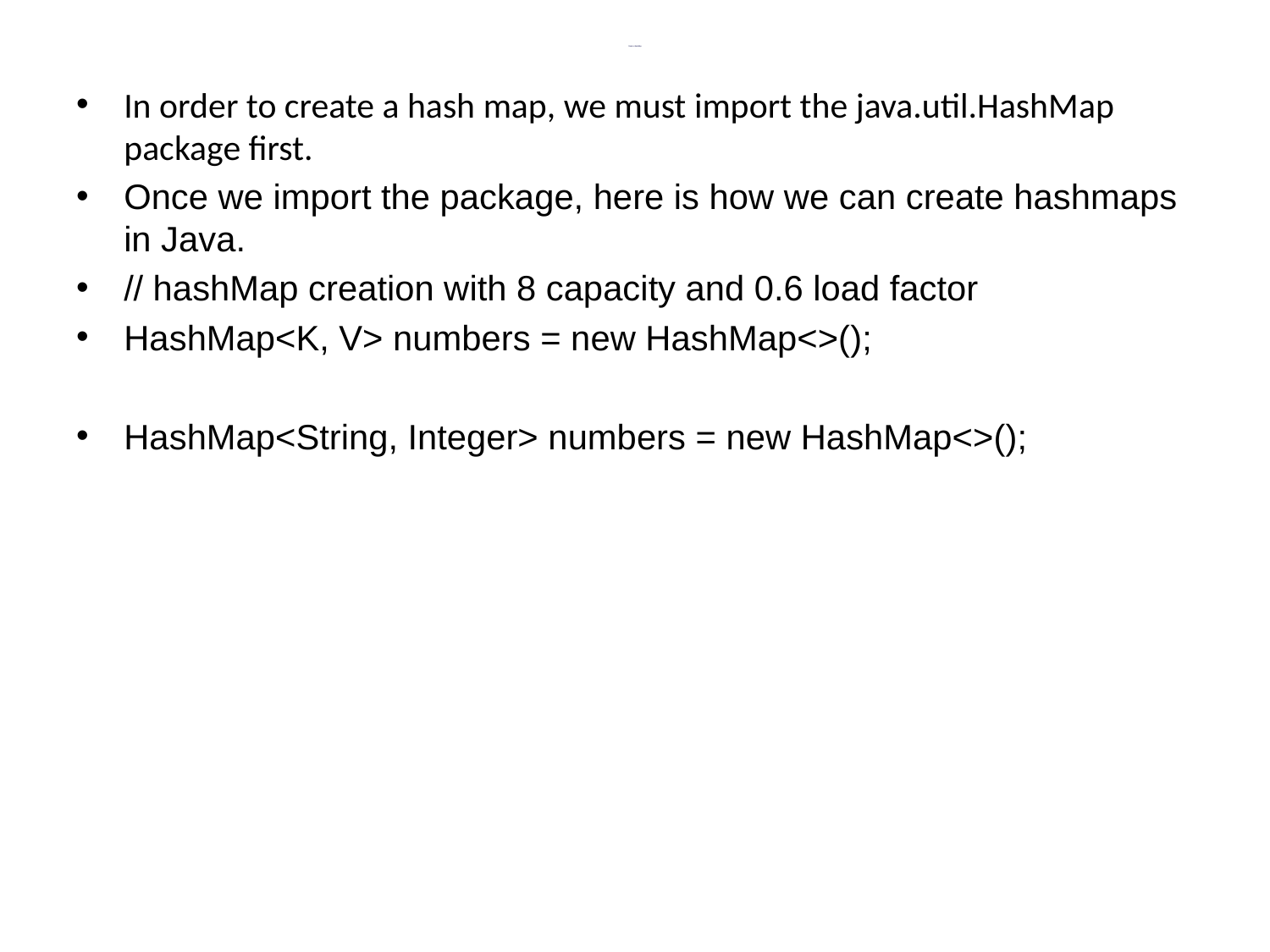

# Create a HashMap
In order to create a hash map, we must import the java.util.HashMap package first.
Once we import the package, here is how we can create hashmaps in Java.
// hashMap creation with 8 capacity and 0.6 load factor
HashMap<K, V> numbers = new HashMap<>();

HashMap<String, Integer> numbers = new HashMap<>();